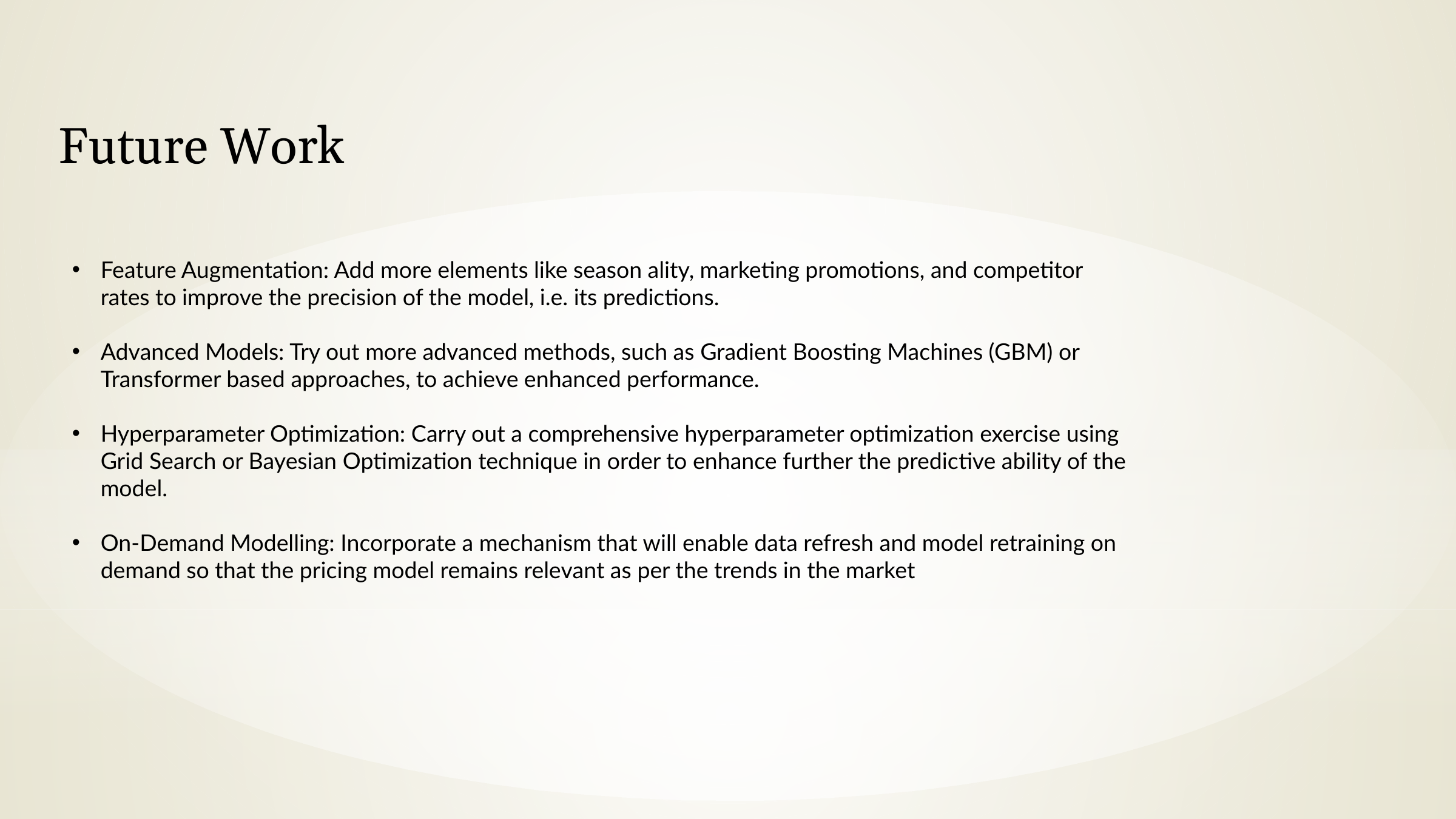

Future Work
Feature Augmentation: Add more elements like season ality, marketing promotions, and competitor rates to improve the precision of the model, i.e. its predictions.

Advanced Models: Try out more advanced methods, such as Gradient Boosting Machines (GBM) or Transformer based approaches, to achieve enhanced performance.

Hyperparameter Optimization: Carry out a comprehensive hyperparameter optimization exercise using Grid Search or Bayesian Optimization technique in order to enhance further the predictive ability of the model.

On-Demand Modelling: Incorporate a mechanism that will enable data refresh and model retraining on demand so that the pricing model remains relevant as per the trends in the market